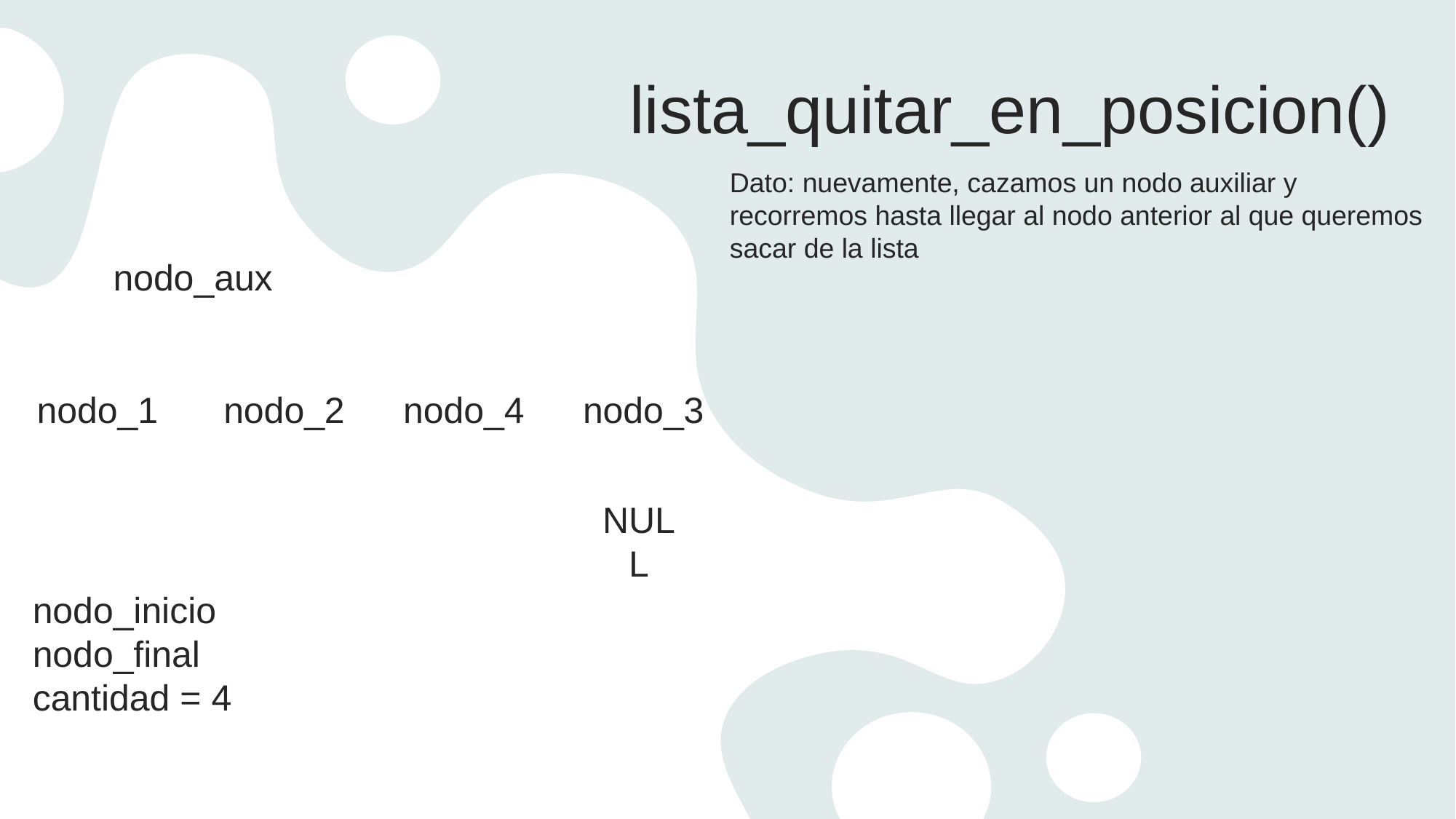

# lista_quitar_en_posicion()
Dato: nuevamente, cazamos un nodo auxiliar y recorremos hasta llegar al nodo anterior al que queremos sacar de la lista
nodo_aux
nodo_2
nodo_4
nodo_3
nodo_1
NULL
nodo_inicio
nodo_final
cantidad = 4